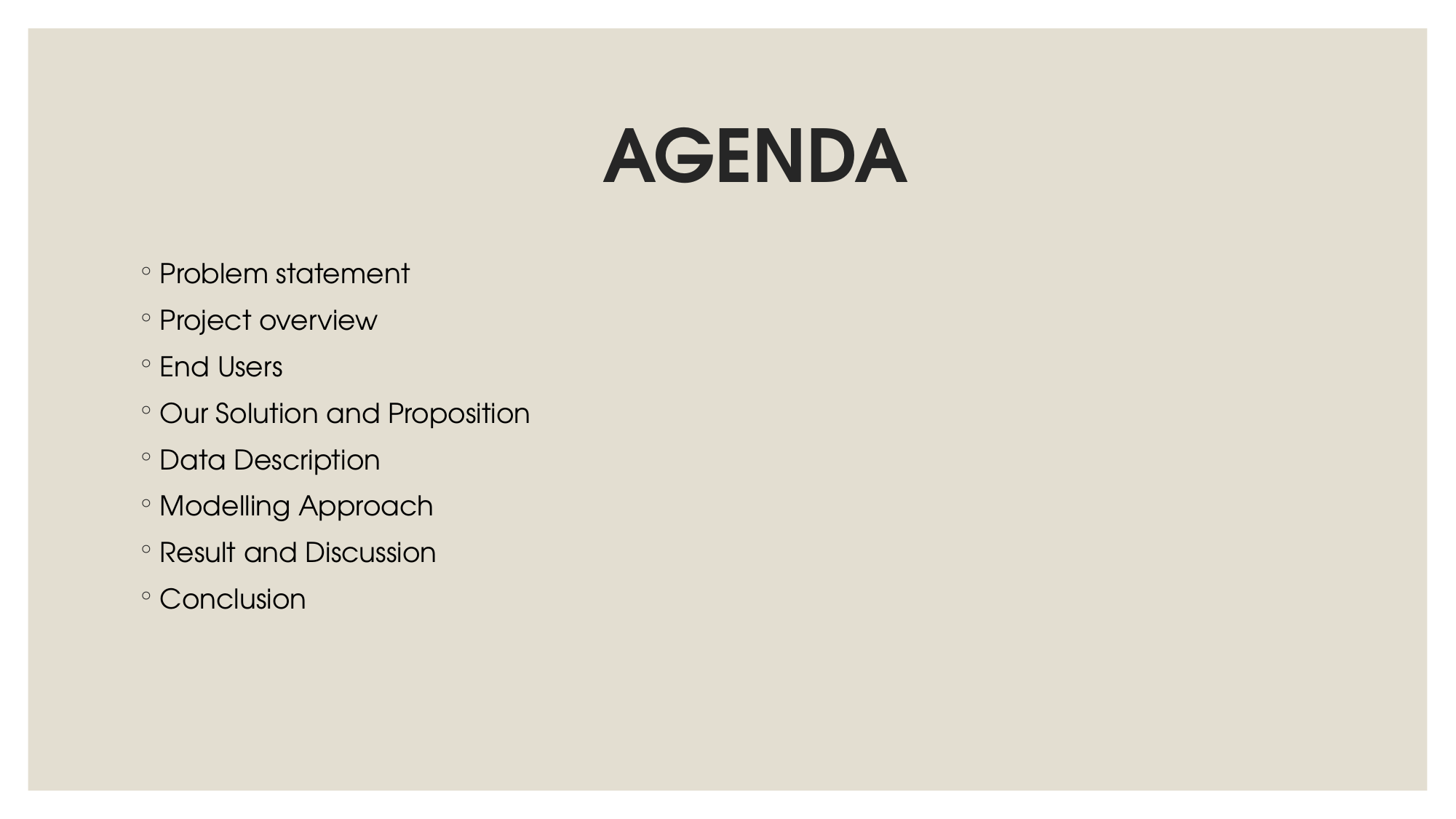

# AGENDA
Problem statement
Project overview
End Users
Our Solution and Proposition
Data Description
Modelling Approach
Result and Discussion
Conclusion